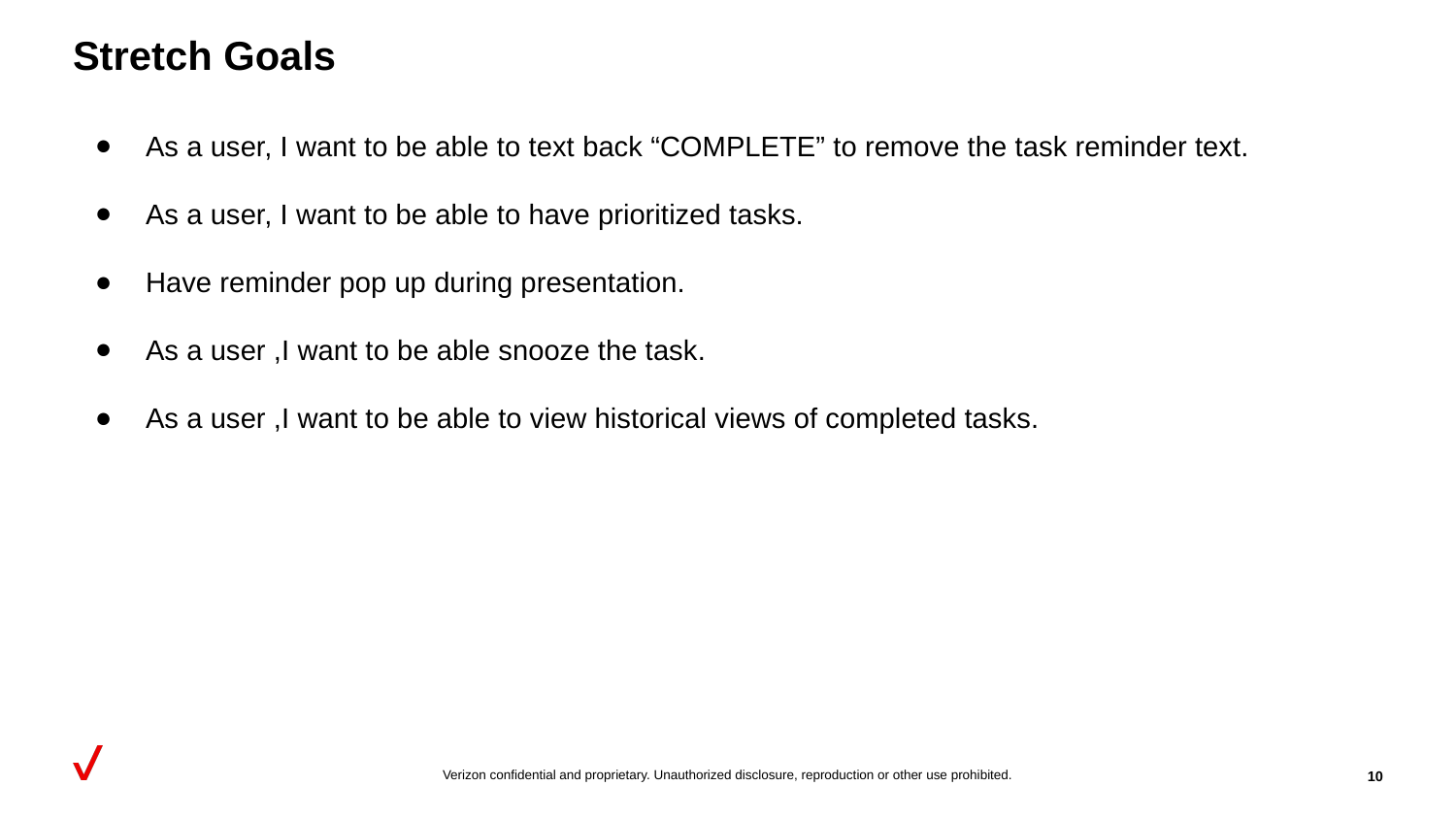

# Stretch Goals
As a user, I want to be able to text back “COMPLETE” to remove the task reminder text.
As a user, I want to be able to have prioritized tasks.
Have reminder pop up during presentation.
As a user ,I want to be able snooze the task.
As a user ,I want to be able to view historical views of completed tasks.

10